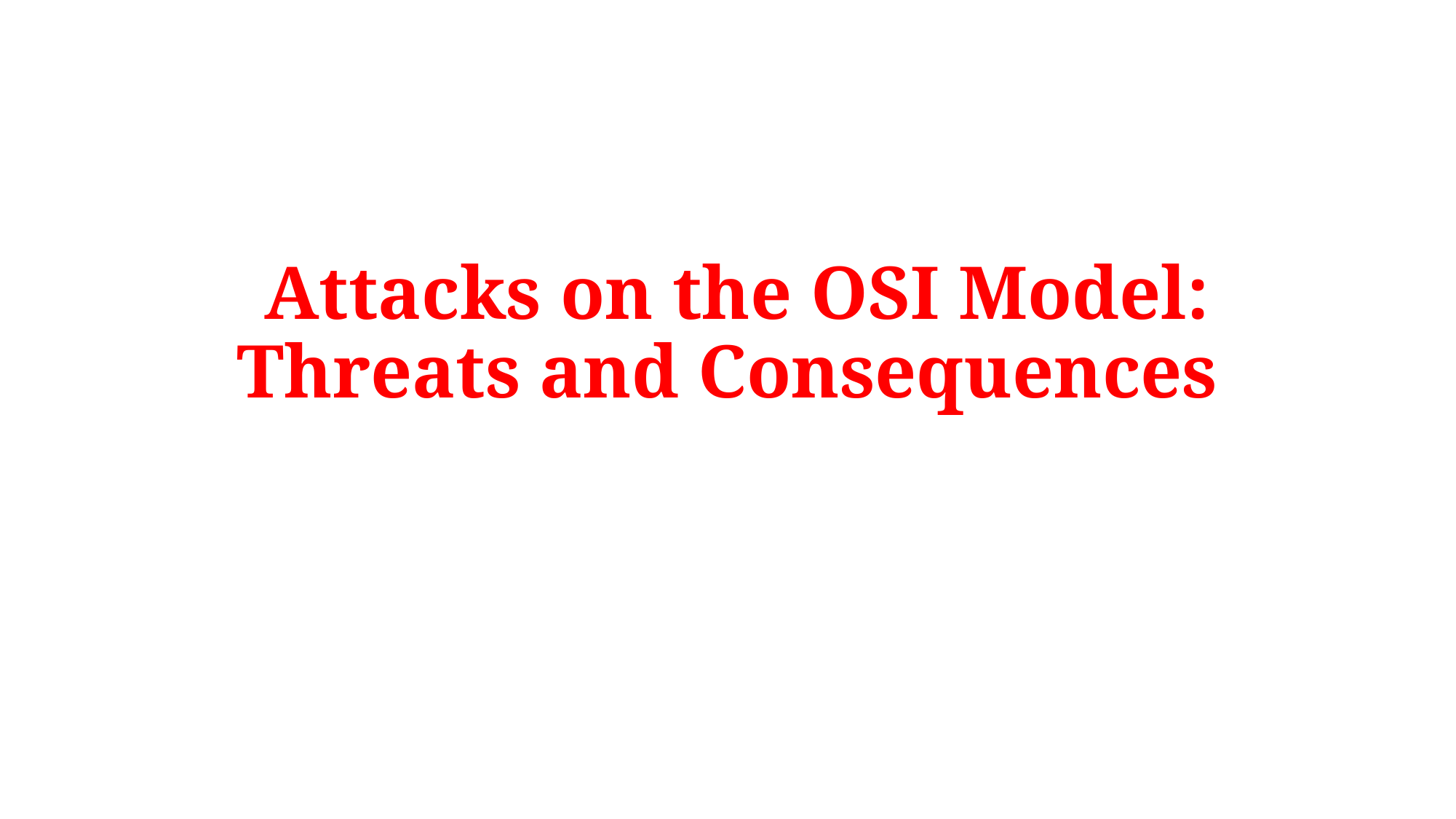

# Attacks on the OSI Model: Threats and Consequences